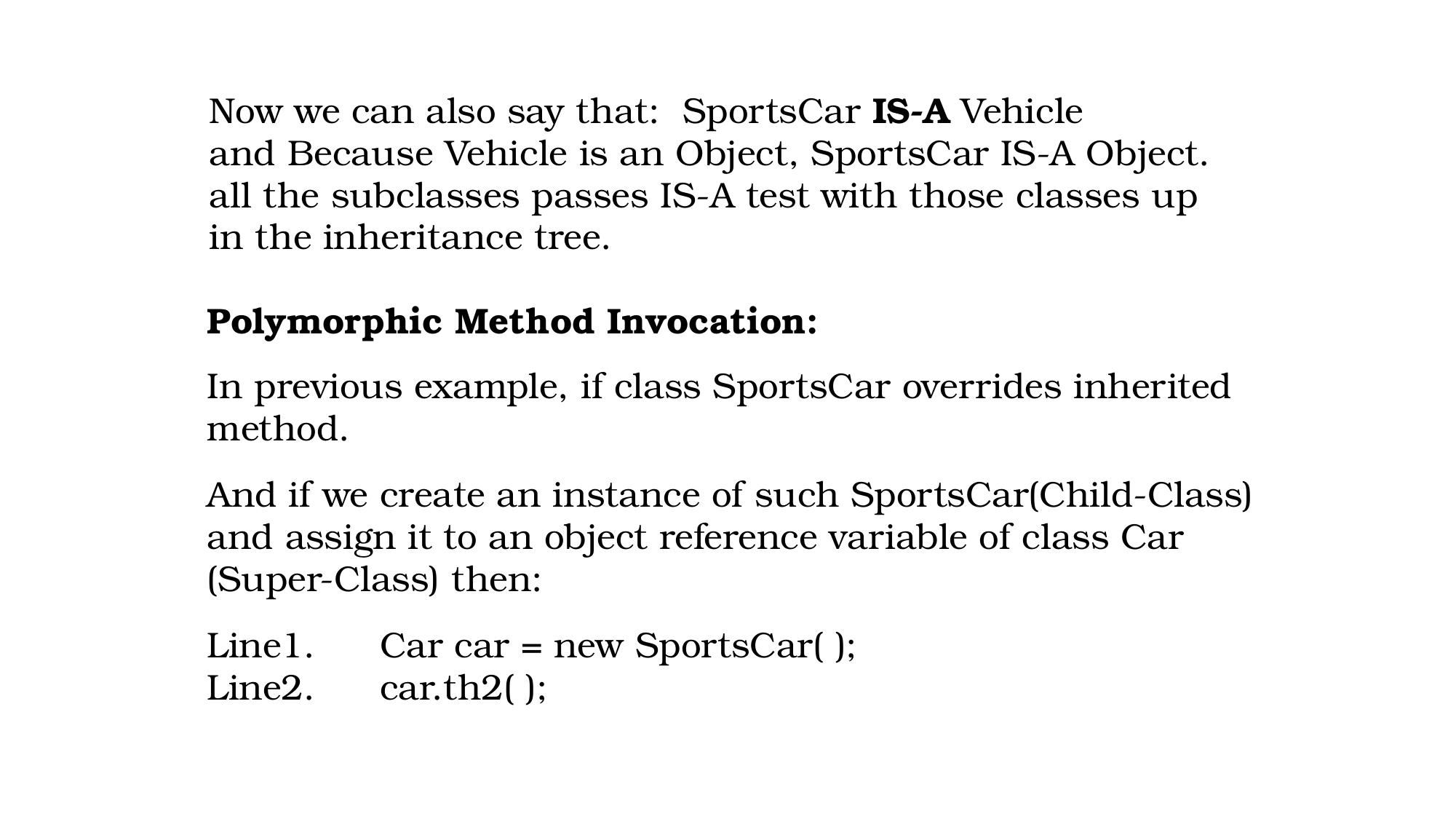

Now we can also say that:  SportsCar IS-A Vehicle
and Because Vehicle is an Object, SportsCar IS-A Object. all the subclasses passes IS-A test with those classes up in the inheritance tree.
Polymorphic Method Invocation:

In previous example, if class SportsCar overrides inherited method.

And if we create an instance of such SportsCar(Child-Class) and assign it to an object reference variable of class Car (Super-Class) then:

Line1.	Car car = new SportsCar( );
Line2.	car.th2( );